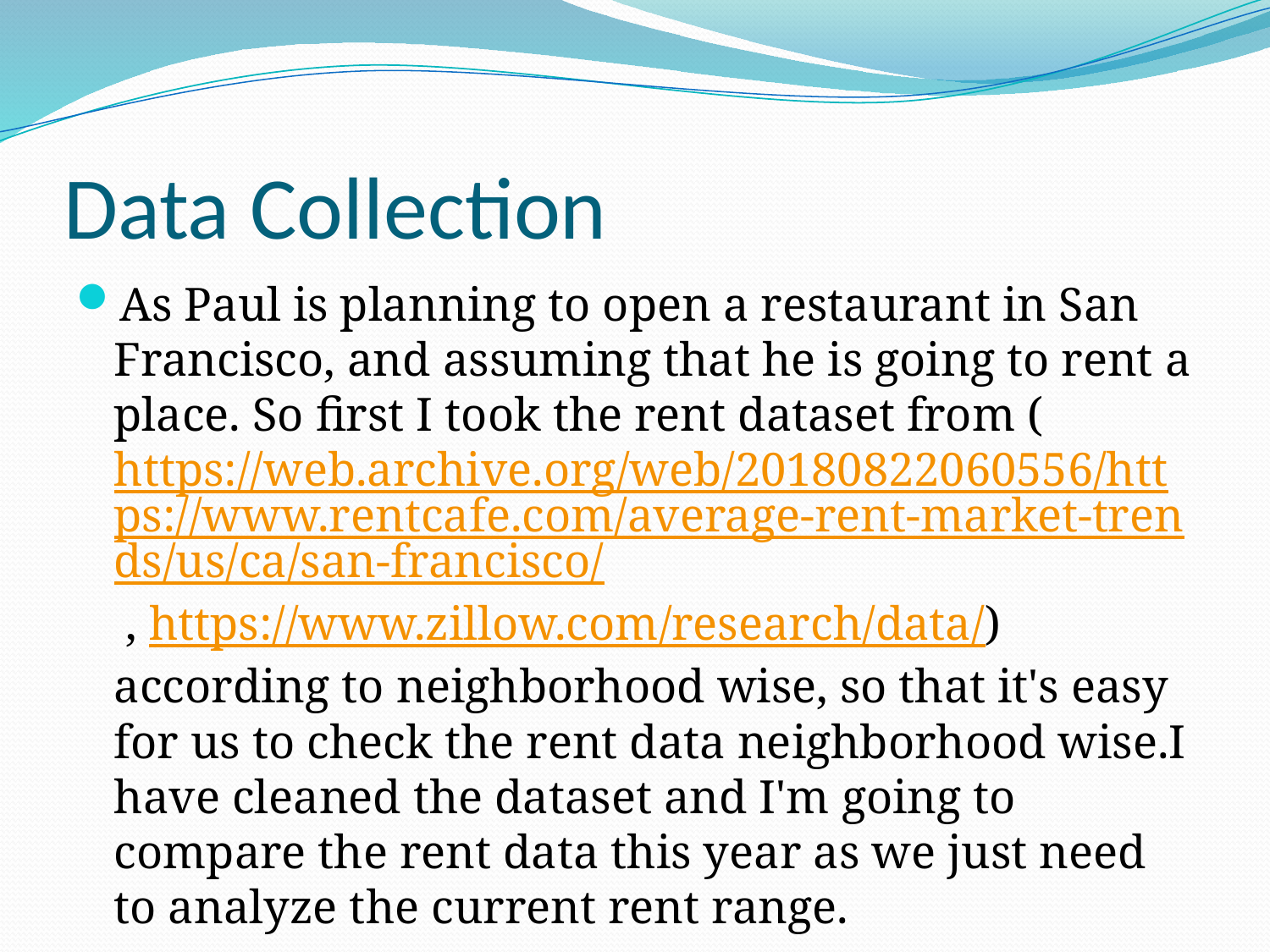

# Data Collection
As Paul is planning to open a restaurant in San Francisco, and assuming that he is going to rent a place. So first I took the rent dataset from (https://web.archive.org/web/20180822060556/https://www.rentcafe.com/average-rent-market-trends/us/ca/san-francisco/ , https://www.zillow.com/research/data/) according to neighborhood wise, so that it's easy for us to check the rent data neighborhood wise.I have cleaned the dataset and I'm going to compare the rent data this year as we just need to analyze the current rent range.